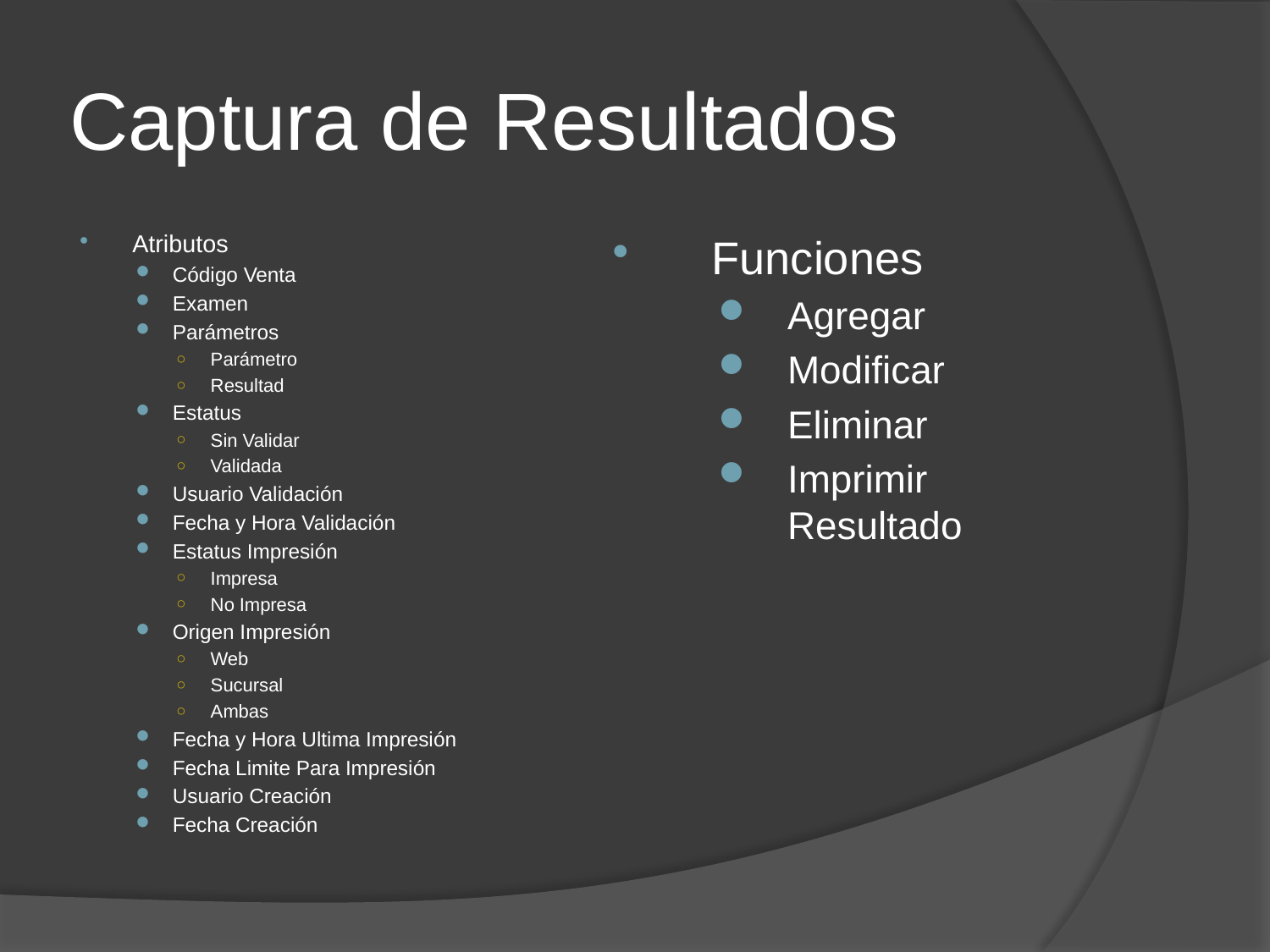

# Captura de Resultados
Atributos
Código Venta
Examen
Parámetros
Parámetro
Resultad
Estatus
Sin Validar
Validada
Usuario Validación
Fecha y Hora Validación
Estatus Impresión
Impresa
No Impresa
Origen Impresión
Web
Sucursal
Ambas
Fecha y Hora Ultima Impresión
Fecha Limite Para Impresión
Usuario Creación
Fecha Creación
Funciones
Agregar
Modificar
Eliminar
Imprimir Resultado